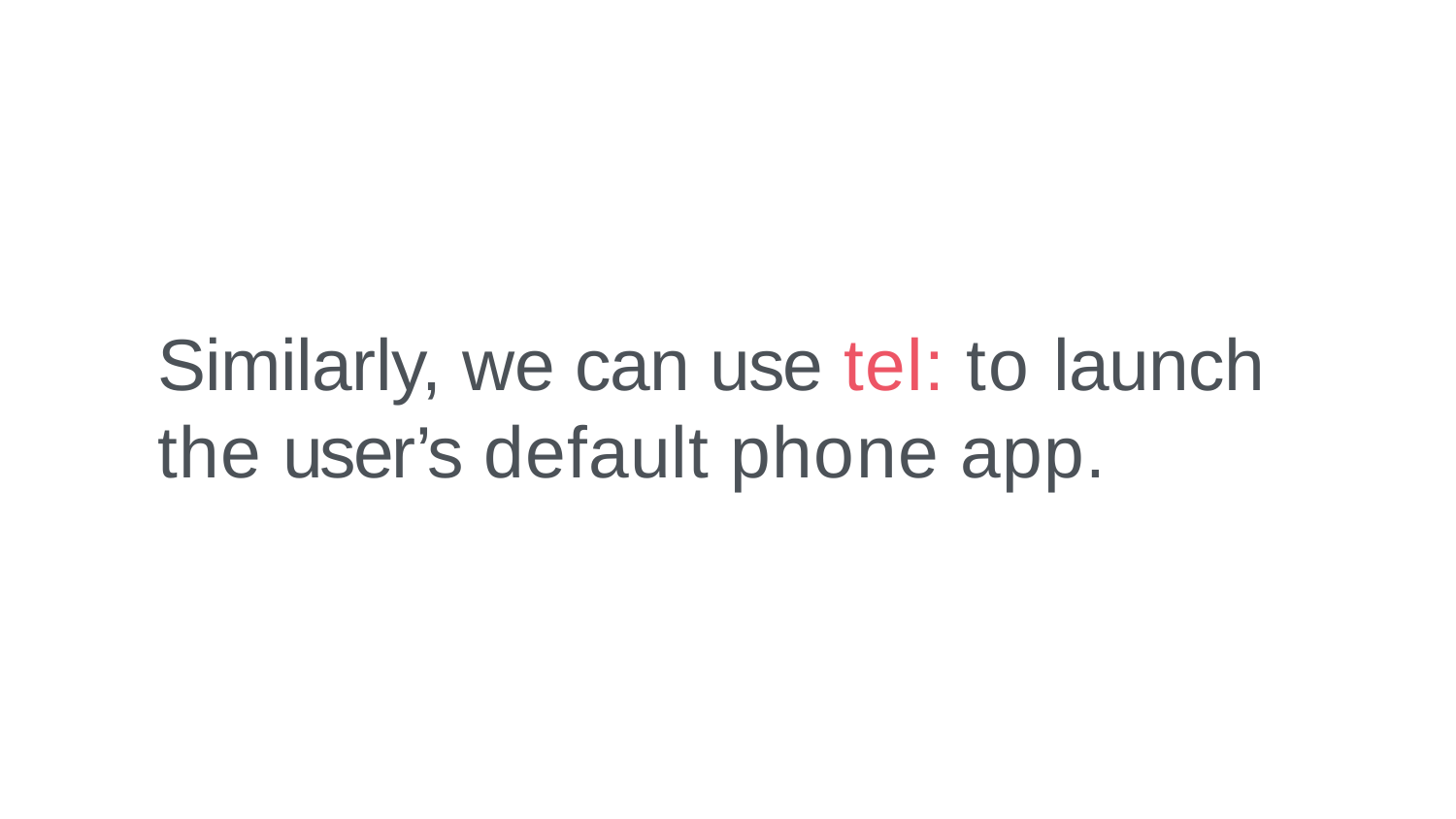

# Similarly, we can use tel: to launch  the user’s default phone app.